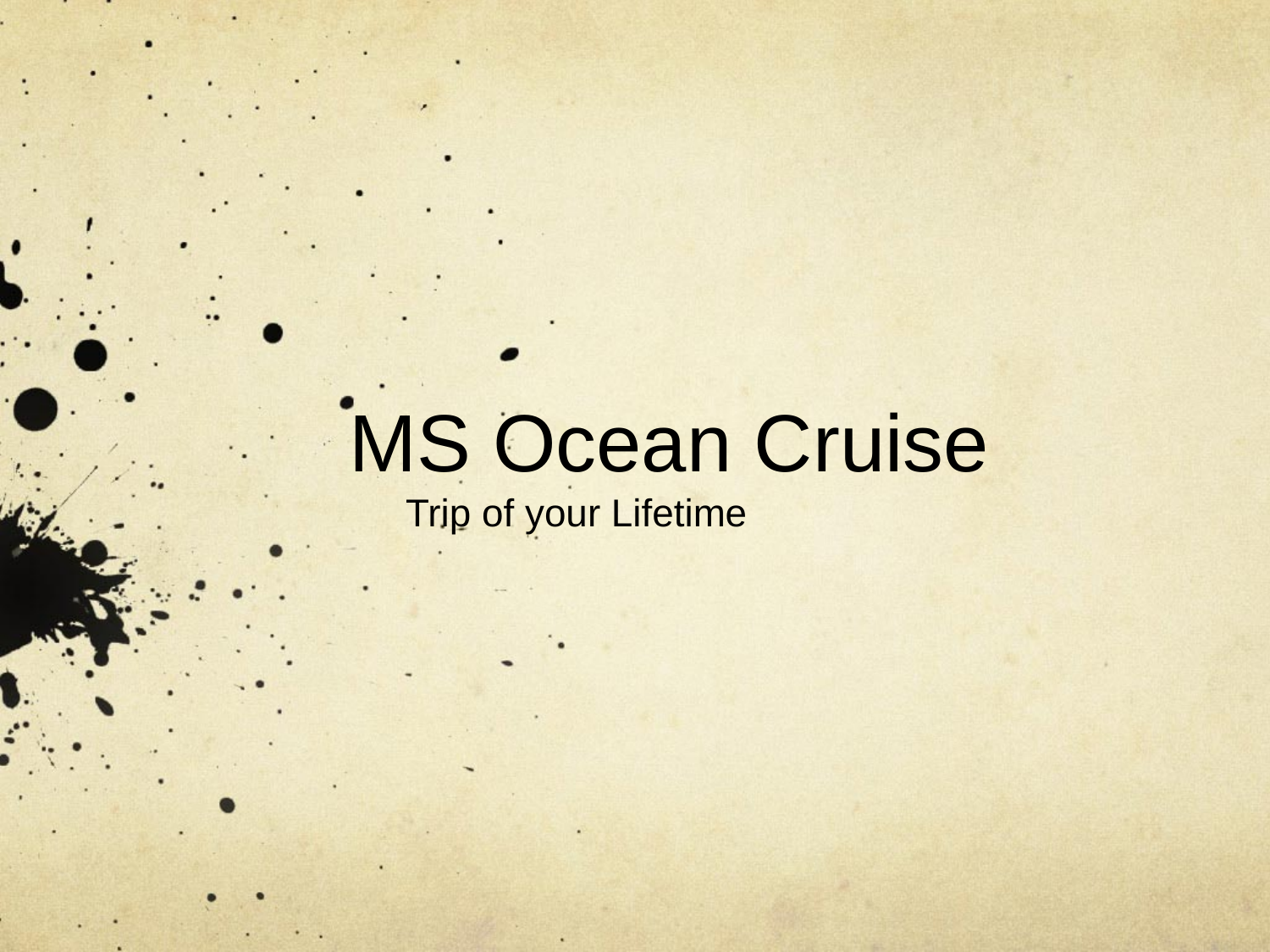

# MS Ocean Cruise
Trip of your Lifetime